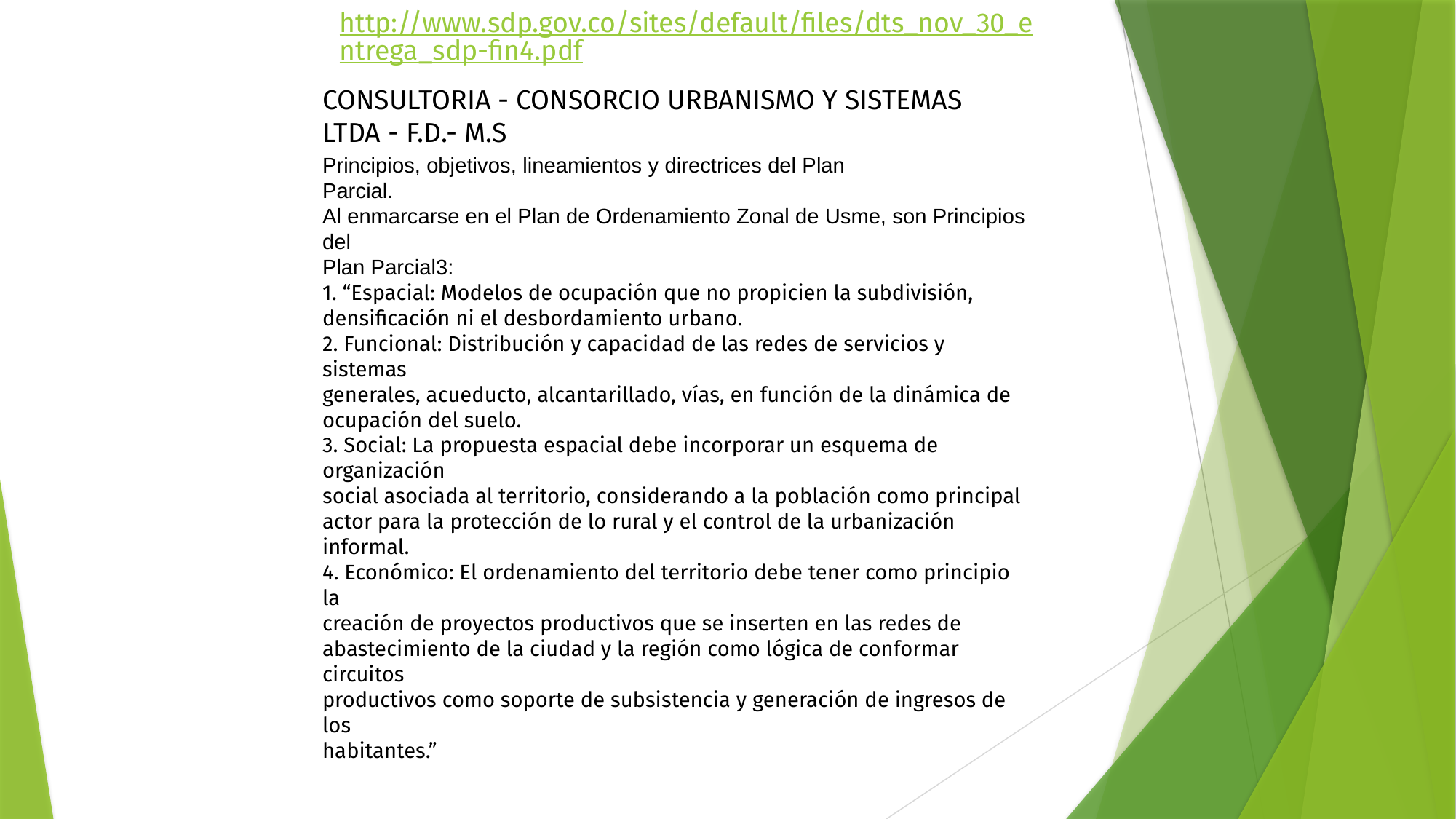

http://www.sdp.gov.co/sites/default/files/dts_nov_30_entrega_sdp-fin4.pdf
CONSULTORIA - CONSORCIO URBANISMO Y SISTEMAS LTDA - F.D.- M.S
Principios, objetivos, lineamientos y directrices del Plan
Parcial.
Al enmarcarse en el Plan de Ordenamiento Zonal de Usme, son Principios del
Plan Parcial3:
1. “Espacial: Modelos de ocupación que no propicien la subdivisión,
densificación ni el desbordamiento urbano.
2. Funcional: Distribución y capacidad de las redes de servicios y sistemas
generales, acueducto, alcantarillado, vías, en función de la dinámica de
ocupación del suelo.
3. Social: La propuesta espacial debe incorporar un esquema de organización
social asociada al territorio, considerando a la población como principal
actor para la protección de lo rural y el control de la urbanización informal.
4. Económico: El ordenamiento del territorio debe tener como principio la
creación de proyectos productivos que se inserten en las redes de
abastecimiento de la ciudad y la región como lógica de conformar circuitos
productivos como soporte de subsistencia y generación de ingresos de los
habitantes.”